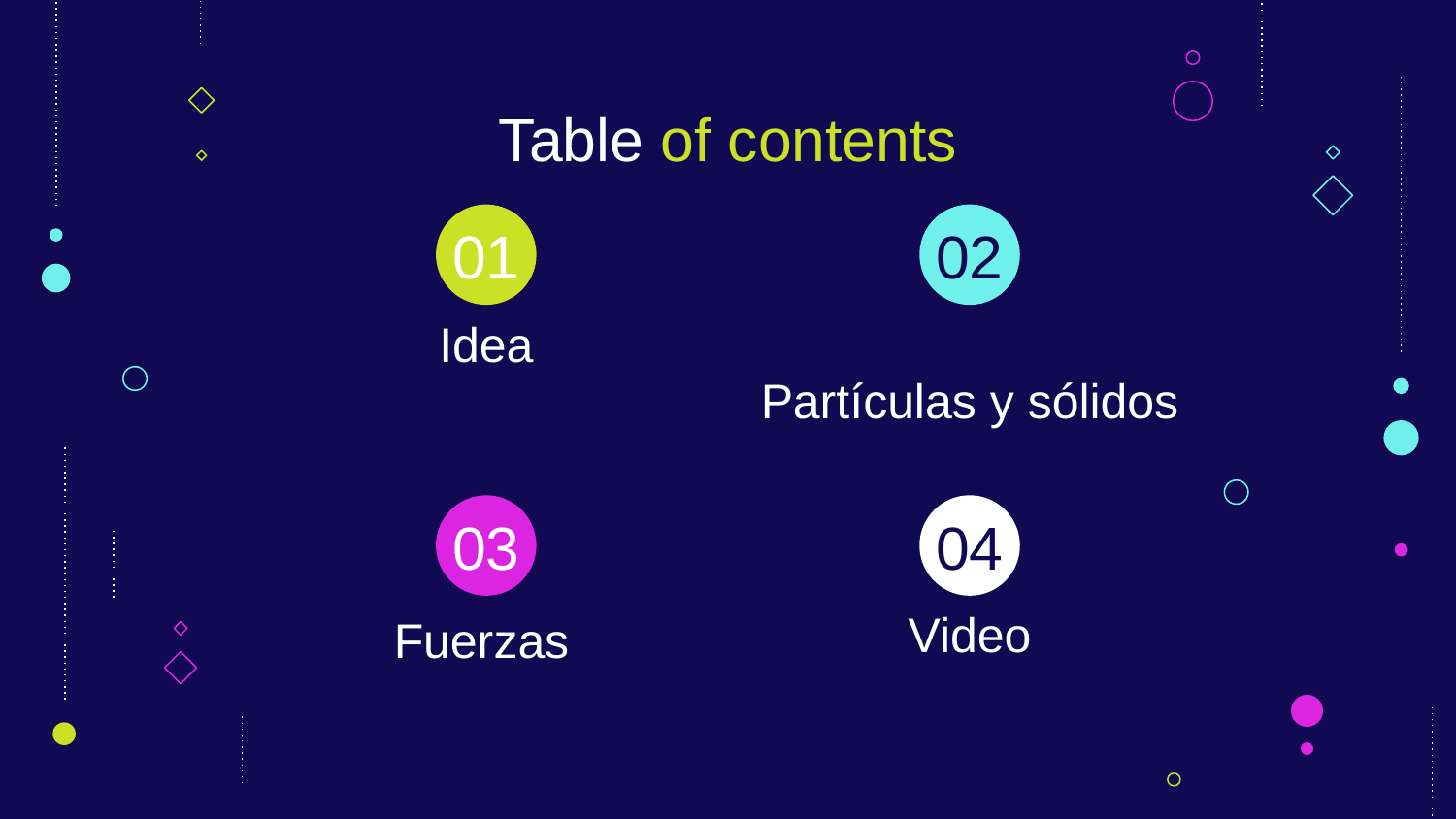

# Table of contents

02
01
Idea
Partículas y sólidos

03
04
Fuerzas
Video